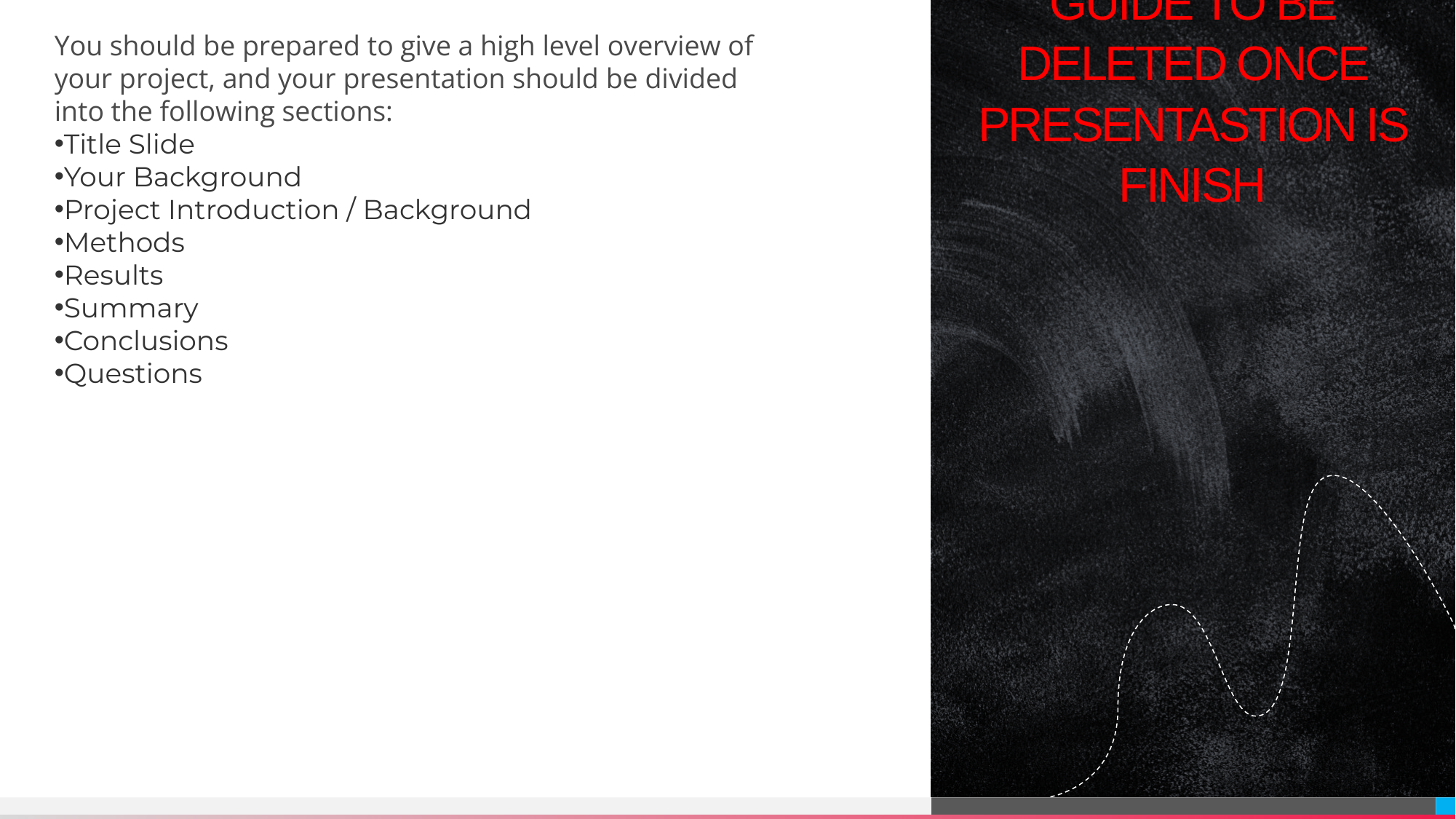

# GUIDE TO BE DELETED ONCE PRESENTASTION IS FINISH
You should be prepared to give a high level overview of your project, and your presentation should be divided into the following sections:
Title Slide
Your Background
Project Introduction / Background
Methods
Results
Summary
Conclusions
Questions